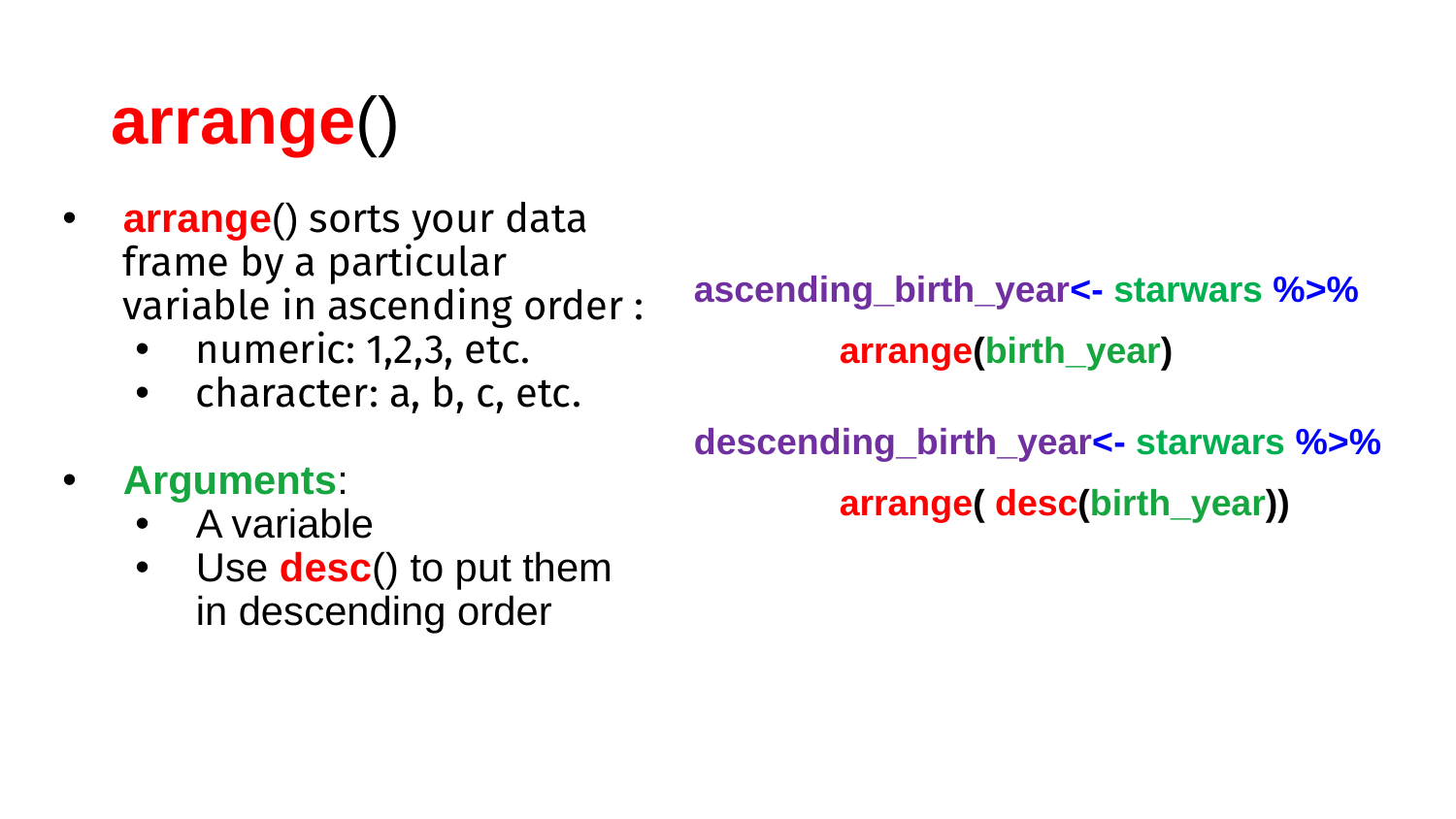

# arrange()
arrange() sorts your data frame by a particular variable in ascending order :
numeric: 1,2,3, etc.
character: a, b, c, etc.

Arguments:
A variable
Use desc() to put them in descending order

ascending_birth_year<- starwars %>%

              	arrange(birth_year)

descending_birth_year<- starwars %>%

 	arrange( desc(birth_year))